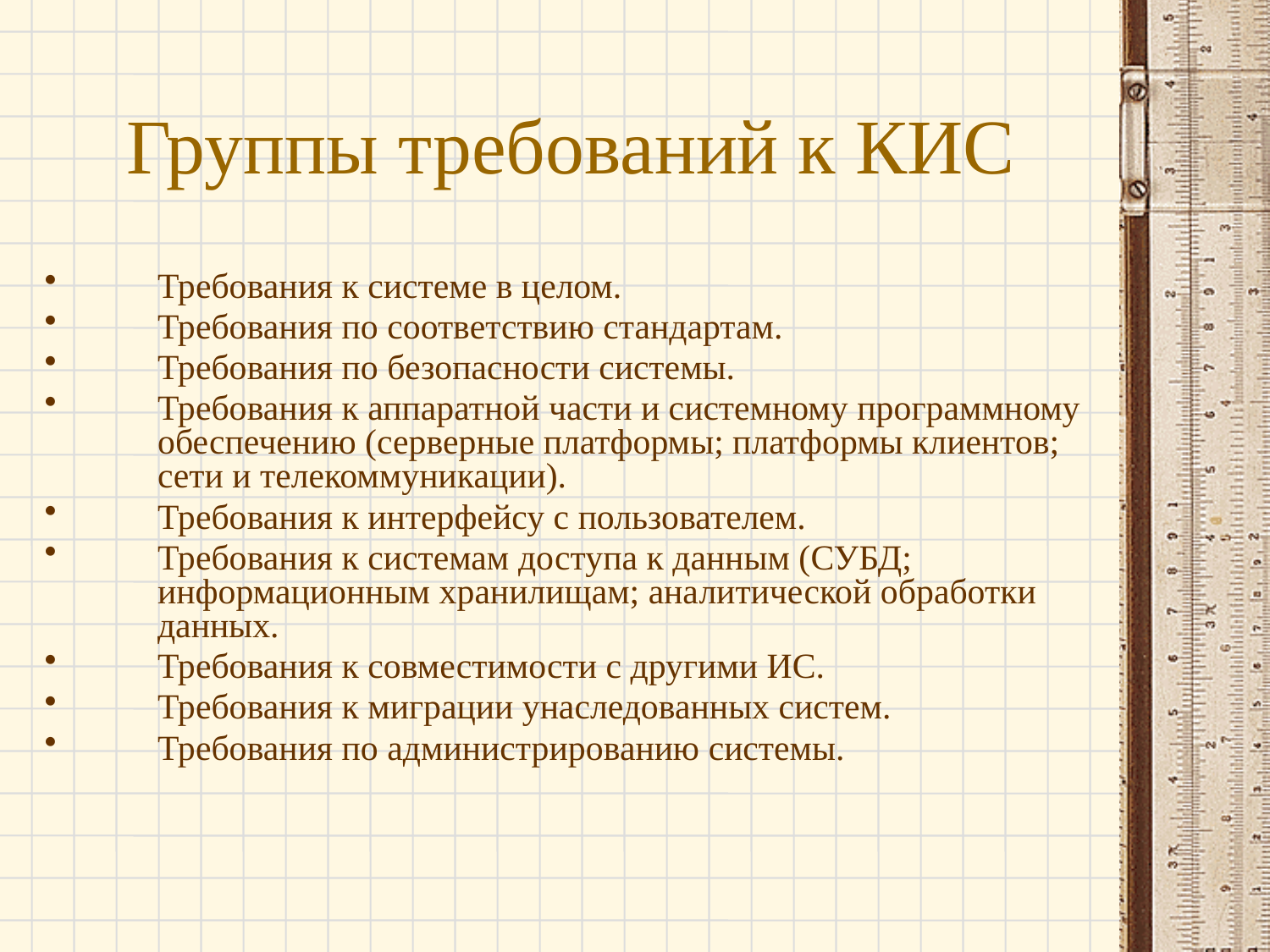

# Группы требований к КИС
Требования к системе в целом.
Требования по соответствию стандартам.
Требования по безопасности системы.
Требования к аппаратной части и системному программному обеспечению (серверные платформы; платформы клиентов; сети и телекоммуникации).
Требования к интерфейсу с пользователем.
Требования к системам доступа к данным (СУБД;  информационным хранилищам; аналитической обработки данных.
Требования к совместимости с другими ИС.
Требования к миграции унаследованных систем.
Требования по администрированию системы.